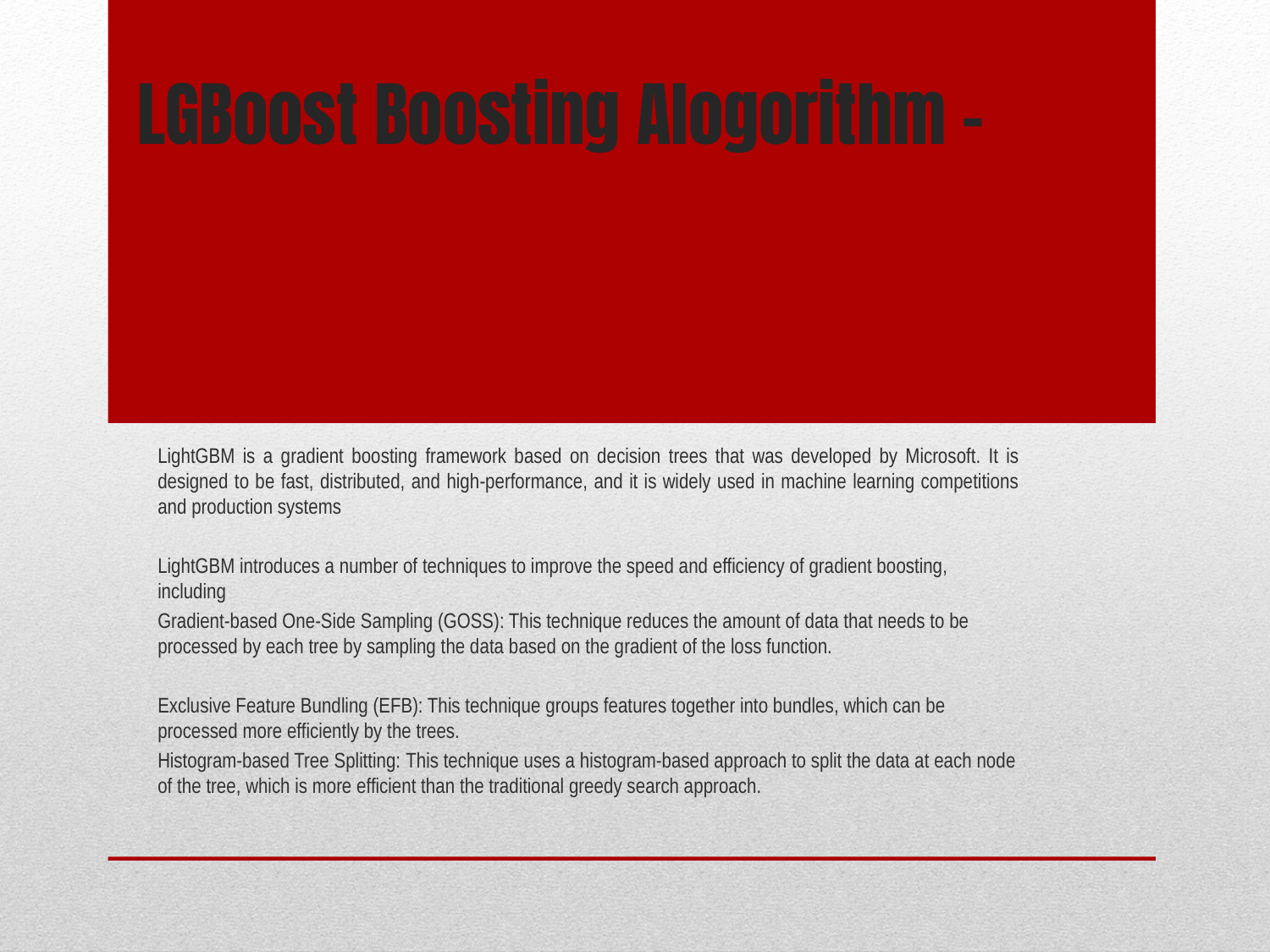

# LGBoost Boosting Alogorithm –
LightGBM is a gradient boosting framework based on decision trees that was developed by Microsoft. It is designed to be fast, distributed, and high-performance, and it is widely used in machine learning competitions and production systems

LightGBM introduces a number of techniques to improve the speed and efficiency of gradient boosting, including
Gradient-based One-Side Sampling (GOSS): This technique reduces the amount of data that needs to be processed by each tree by sampling the data based on the gradient of the loss function.

Exclusive Feature Bundling (EFB): This technique groups features together into bundles, which can be processed more efficiently by the trees.
Histogram-based Tree Splitting: This technique uses a histogram-based approach to split the data at each node of the tree, which is more efficient than the traditional greedy search approach.